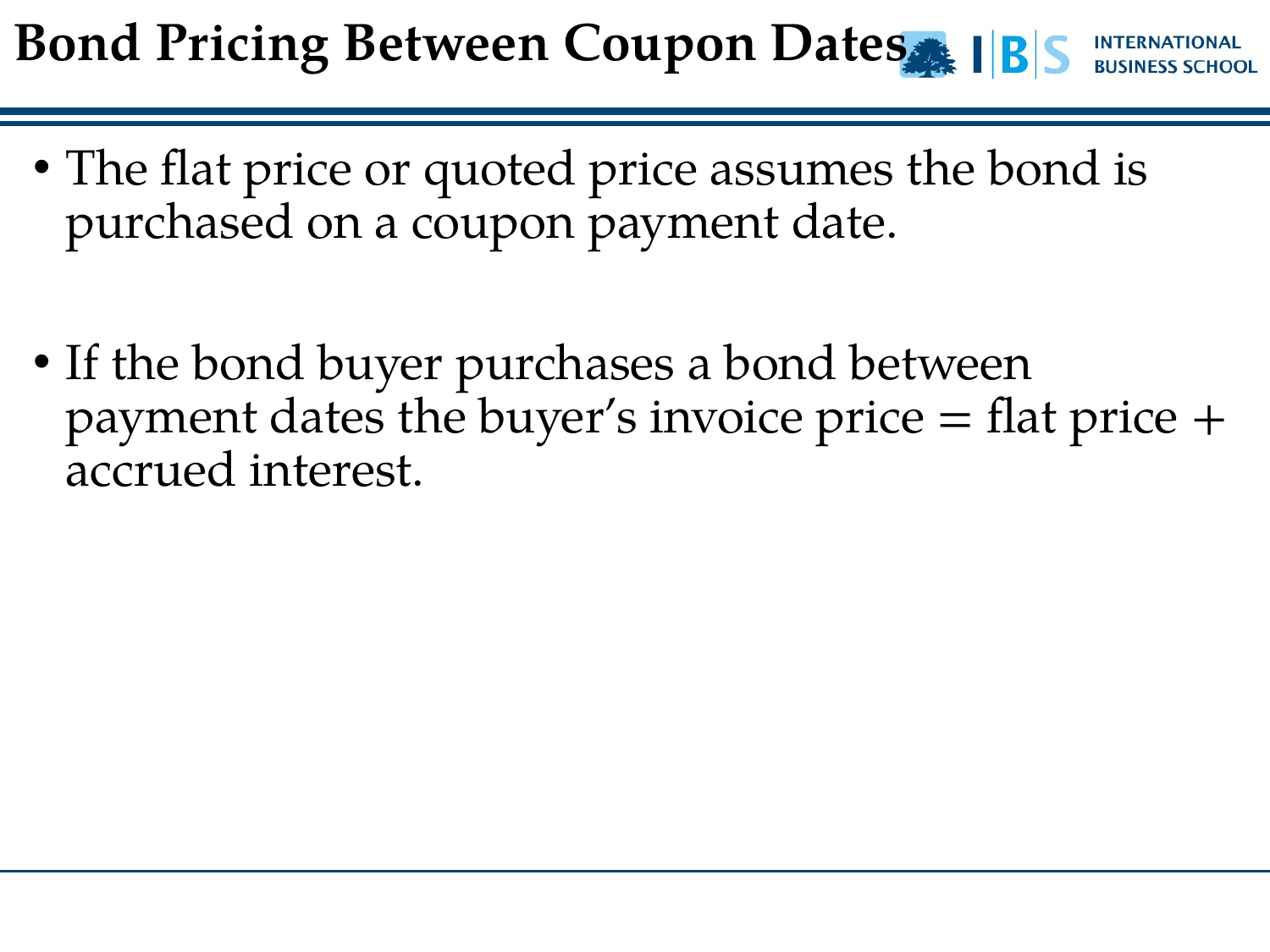

Bond Pricing Between Coupon Dates
The flat price or quoted price assumes the bond is purchased on a coupon payment date.

If the bond buyer purchases a bond between payment dates the buyer’s invoice price = flat price + accrued interest.